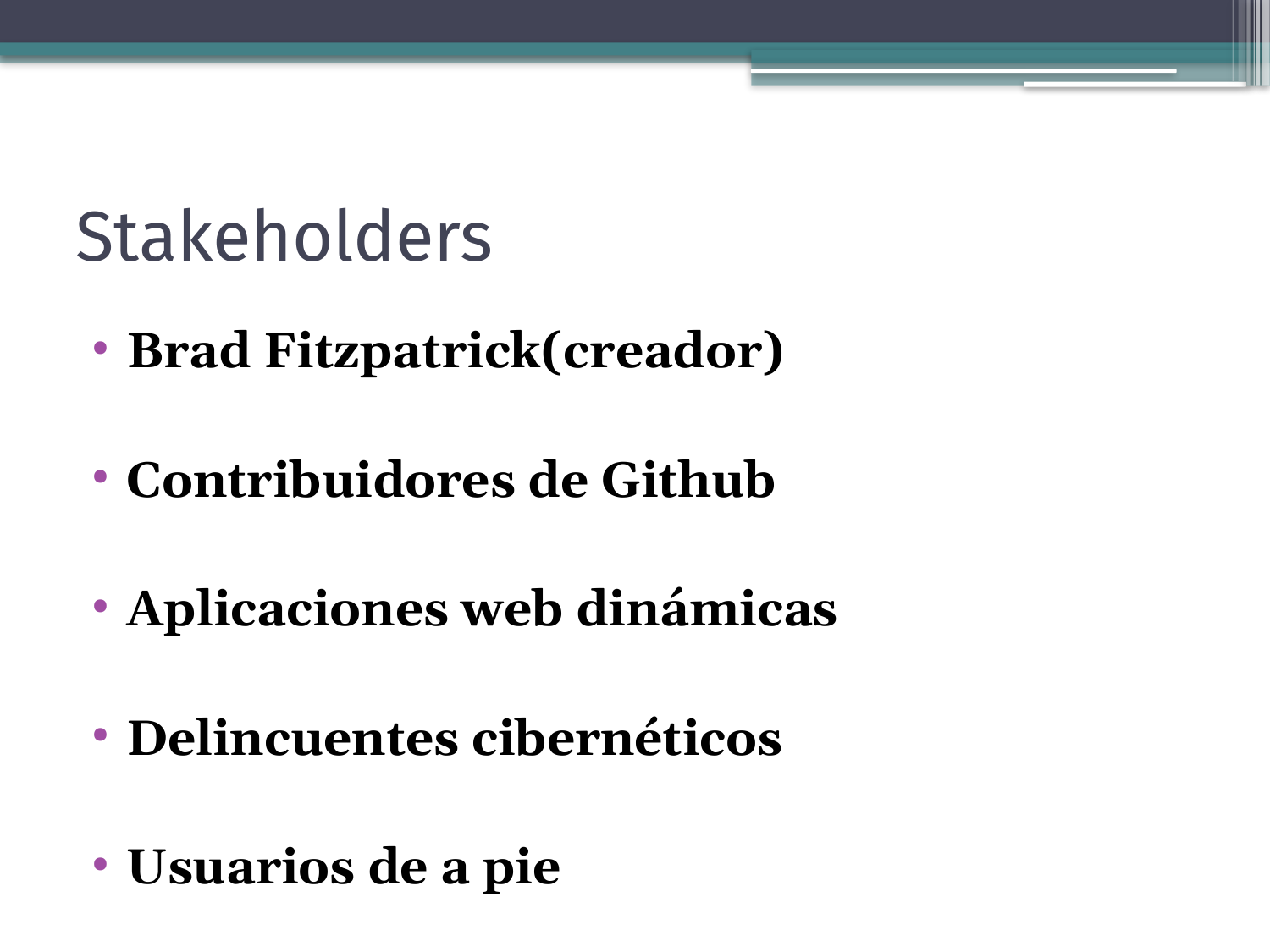

# Stakeholders
Brad Fitzpatrick(creador)

Contribuidores de Github

Aplicaciones web dinámicas

Delincuentes cibernéticos

Usuarios de a pie